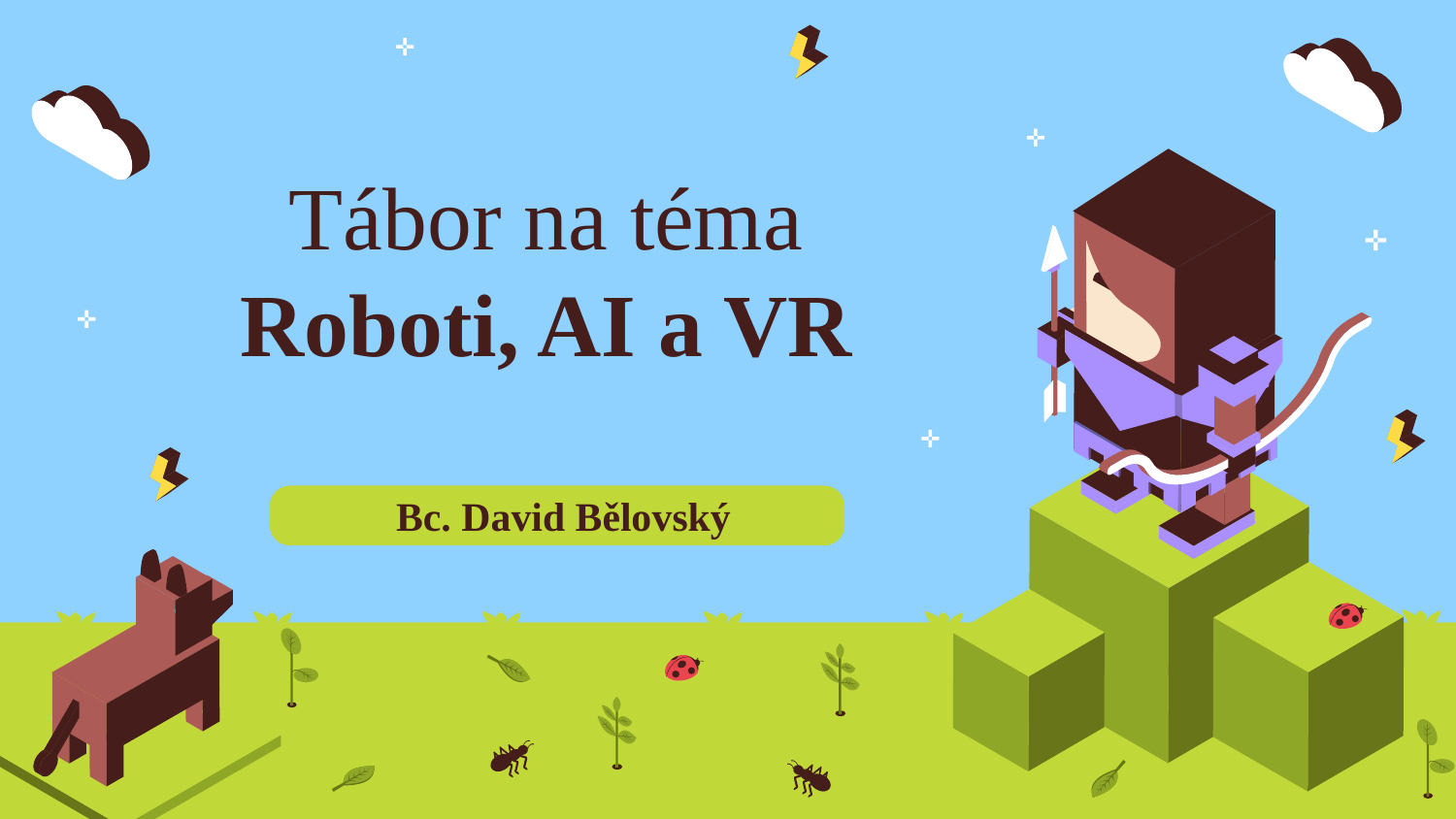

# Tábor na téma Roboti, AI a VR

Bc. David Bělovský